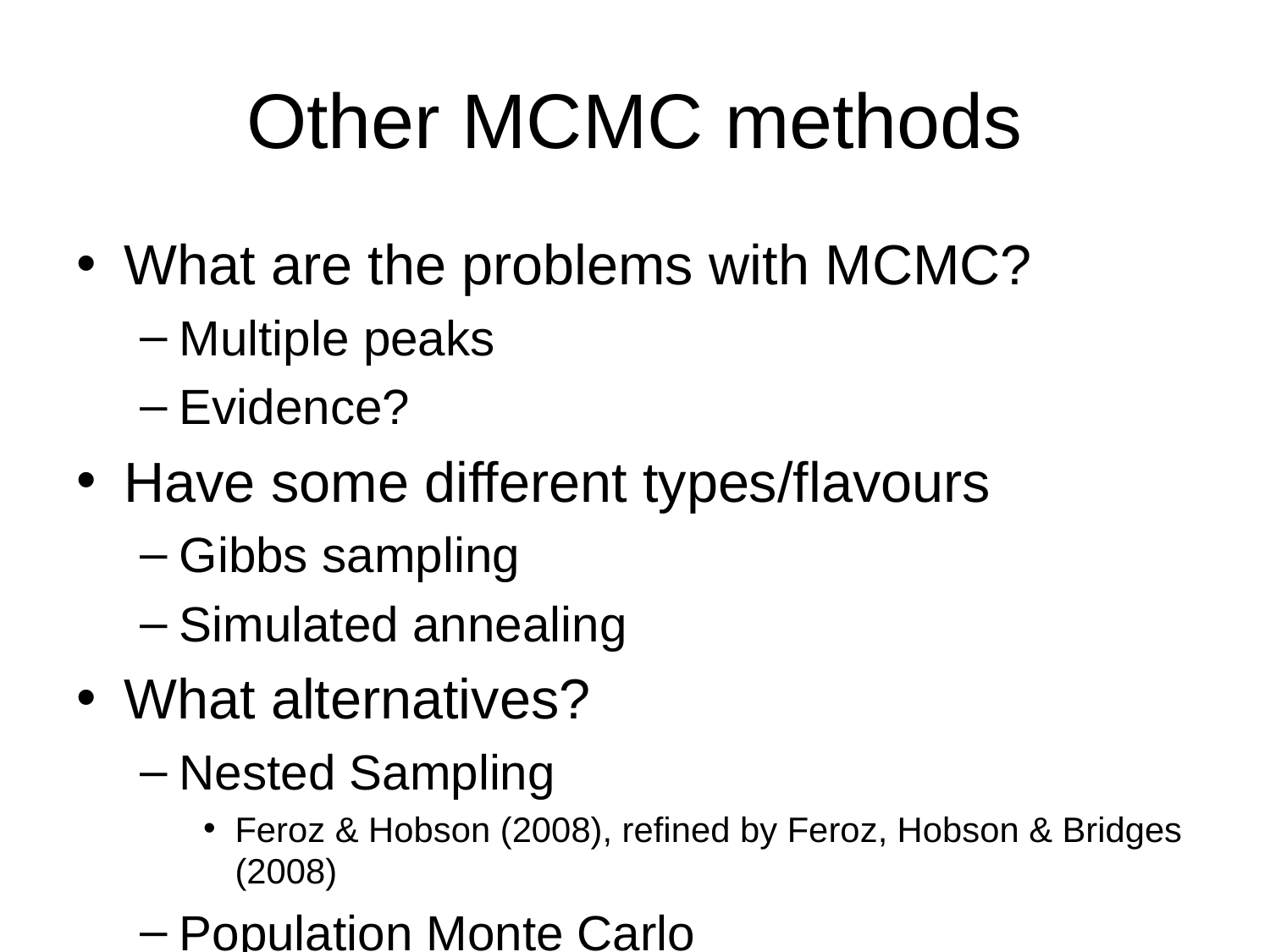

# Other MCMC methods
What are the problems with MCMC?
Multiple peaks
Evidence?
Have some different types/flavours
Gibbs sampling
Simulated annealing
What alternatives?
Nested Sampling
Feroz & Hobson (2008), reﬁned by Feroz, Hobson & Bridges (2008)
Population Monte Carlo
Kilbinger et al. 2009